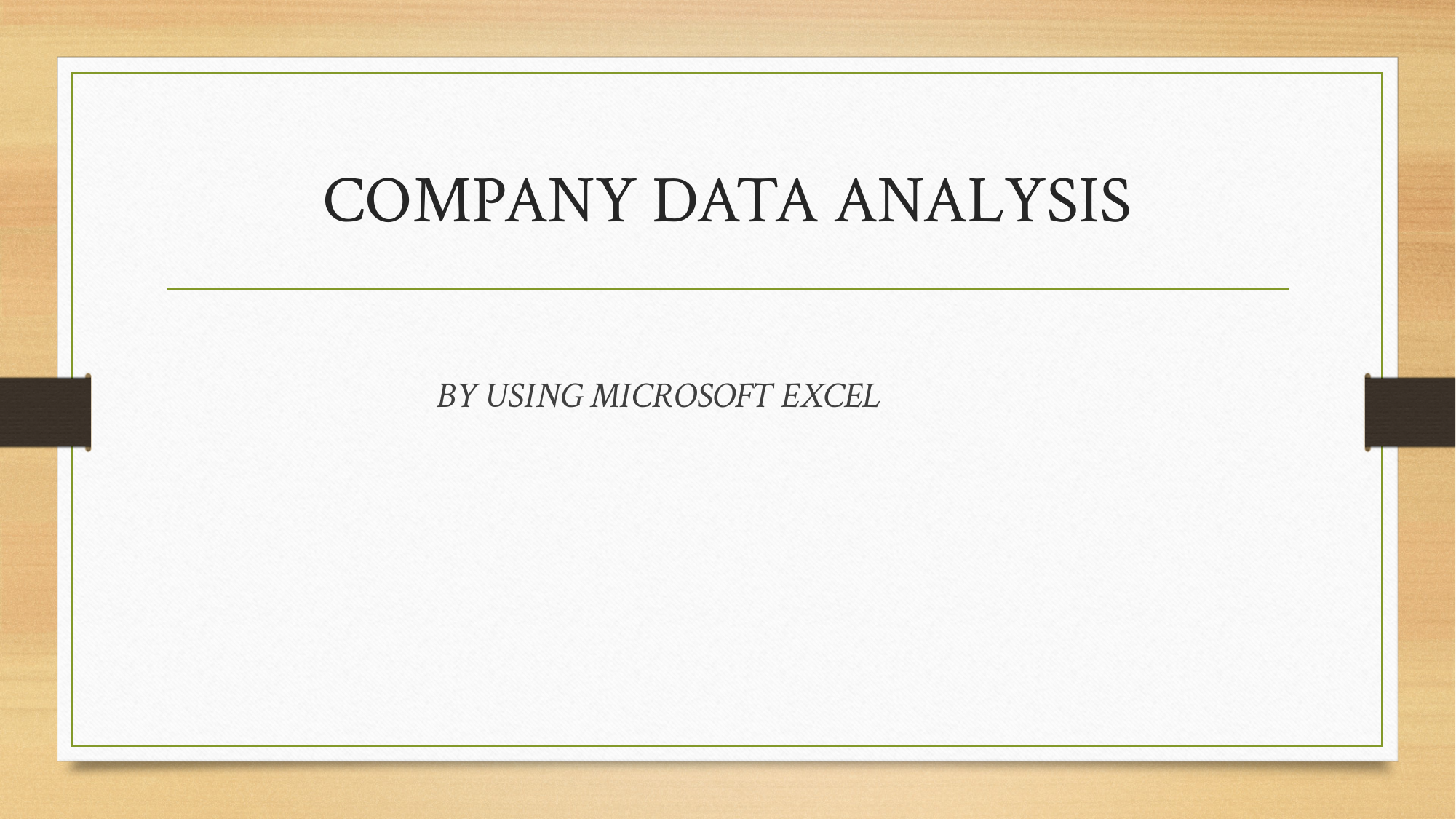

# COMPANY DATA ANALYSIS

                                 BY USING MICROSOFT EXCEL